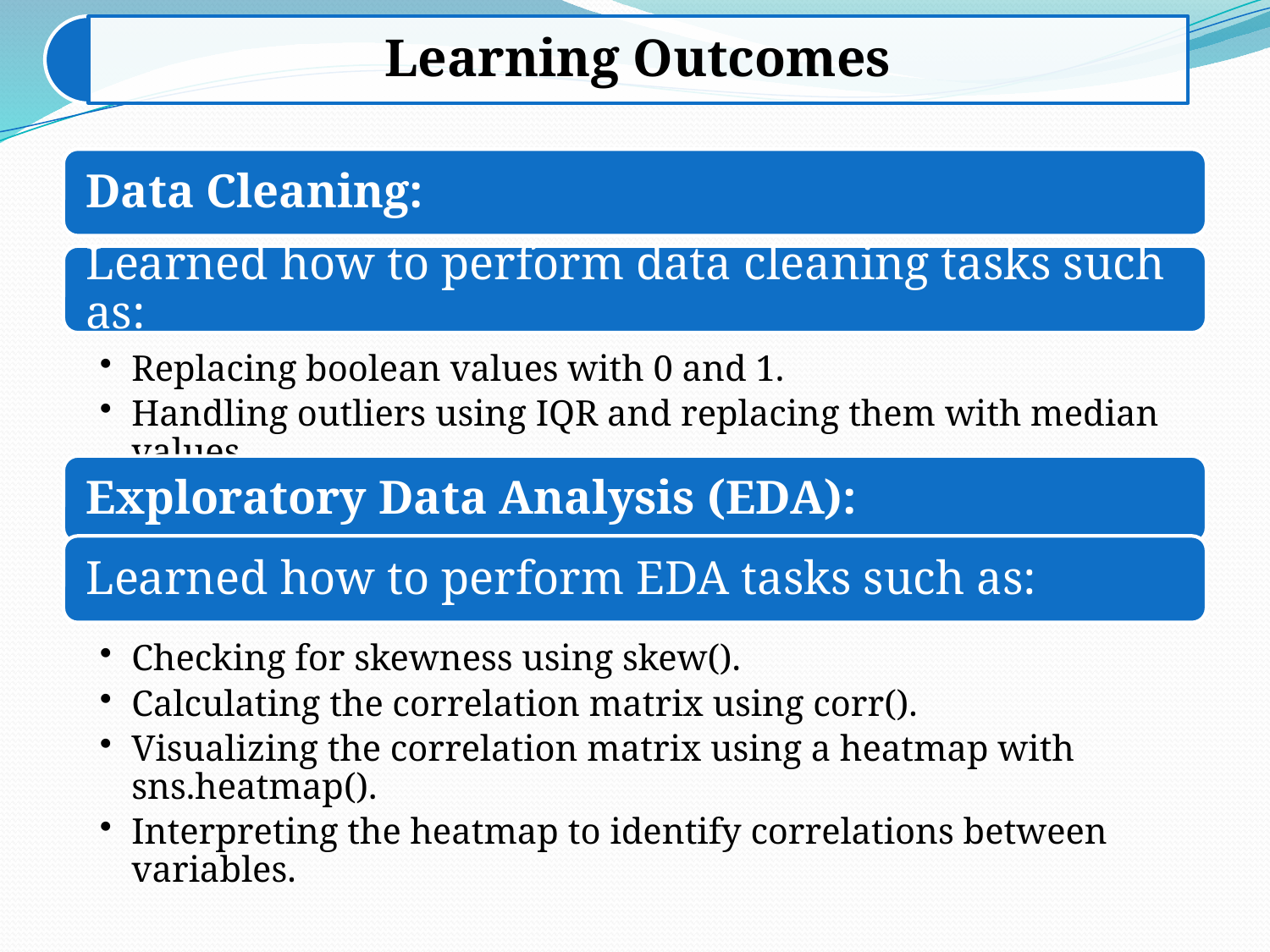

Learning Outcomes
Data Cleaning:
Learned how to perform data cleaning tasks such as:
Replacing boolean values with 0 and 1.
Handling outliers using IQR and replacing them with median values.
Exploratory Data Analysis (EDA):
Learned how to perform EDA tasks such as:
Checking for skewness using skew().
Calculating the correlation matrix using corr().
Visualizing the correlation matrix using a heatmap with sns.heatmap().
Interpreting the heatmap to identify correlations between variables.